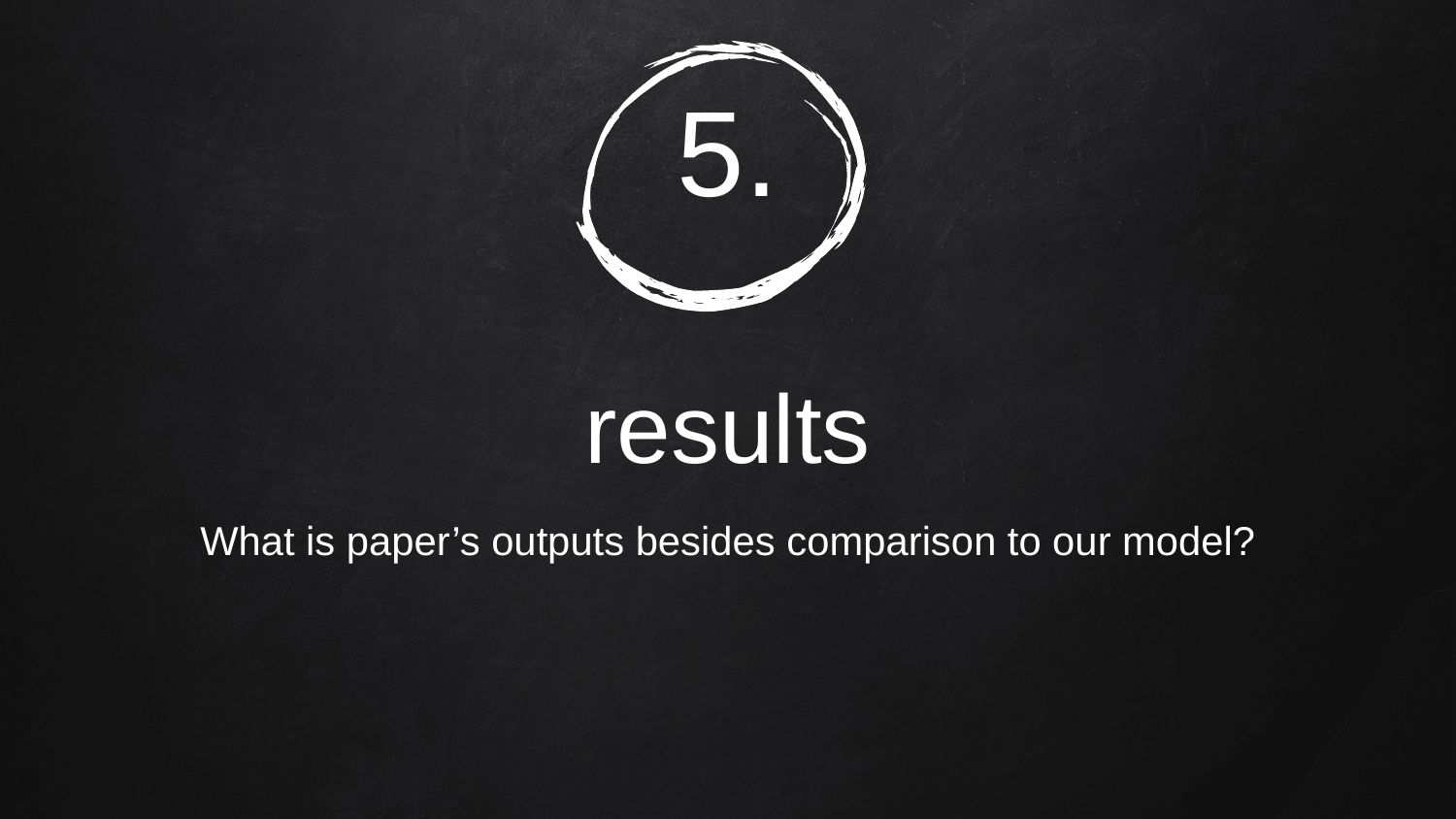

# 5.

results
What is paper’s outputs besides comparison to our model?
16